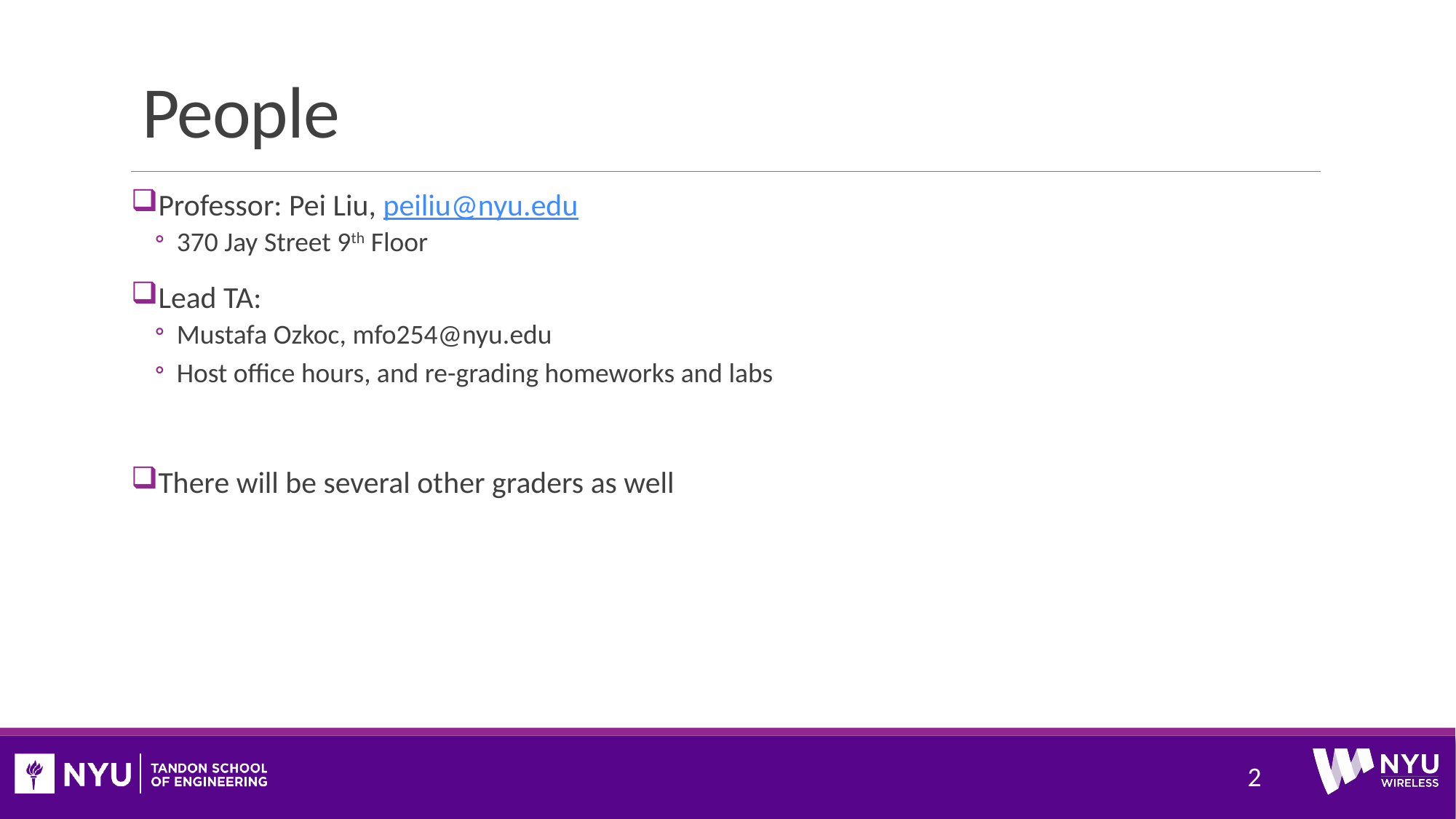

# People
Professor: Pei Liu, peiliu@nyu.edu
370 Jay Street 9th Floor
Lead TA:
Mustafa Ozkoc, mfo254@nyu.edu
Host office hours, and re-grading homeworks and labs

There will be several other graders as well
2